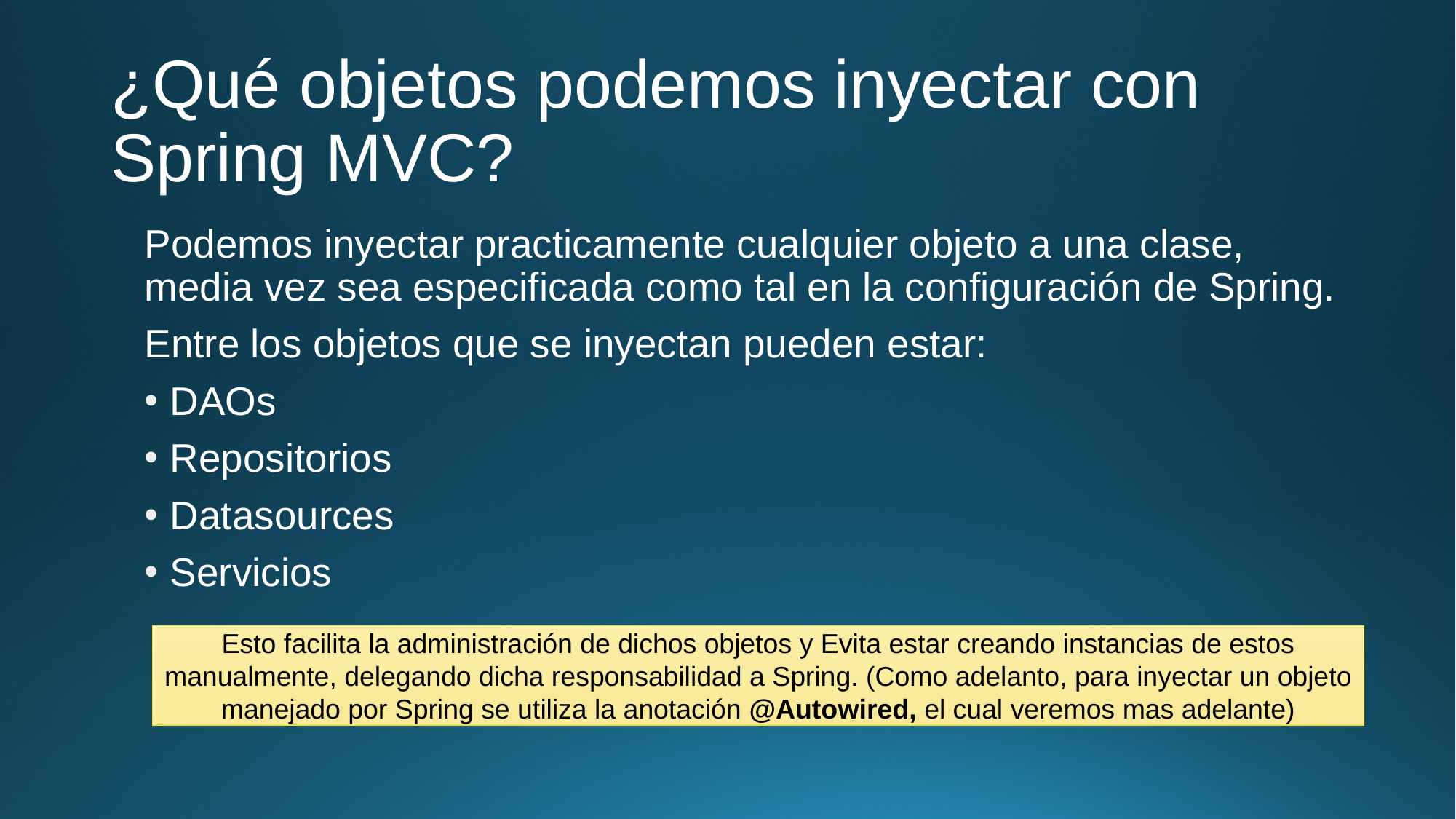

# ¿Qué objetos podemos inyectar con Spring MVC?
Podemos inyectar practicamente cualquier objeto a una clase, media vez sea especificada como tal en la configuración de Spring.
Entre los objetos que se inyectan pueden estar:
DAOs
Repositorios
Datasources
Servicios

Esto facilita la administración de dichos objetos y Evita estar creando instancias de estos manualmente, delegando dicha responsabilidad a Spring. (Como adelanto, para inyectar un objeto manejado por Spring se utiliza la anotación @Autowired, el cual veremos mas adelante)